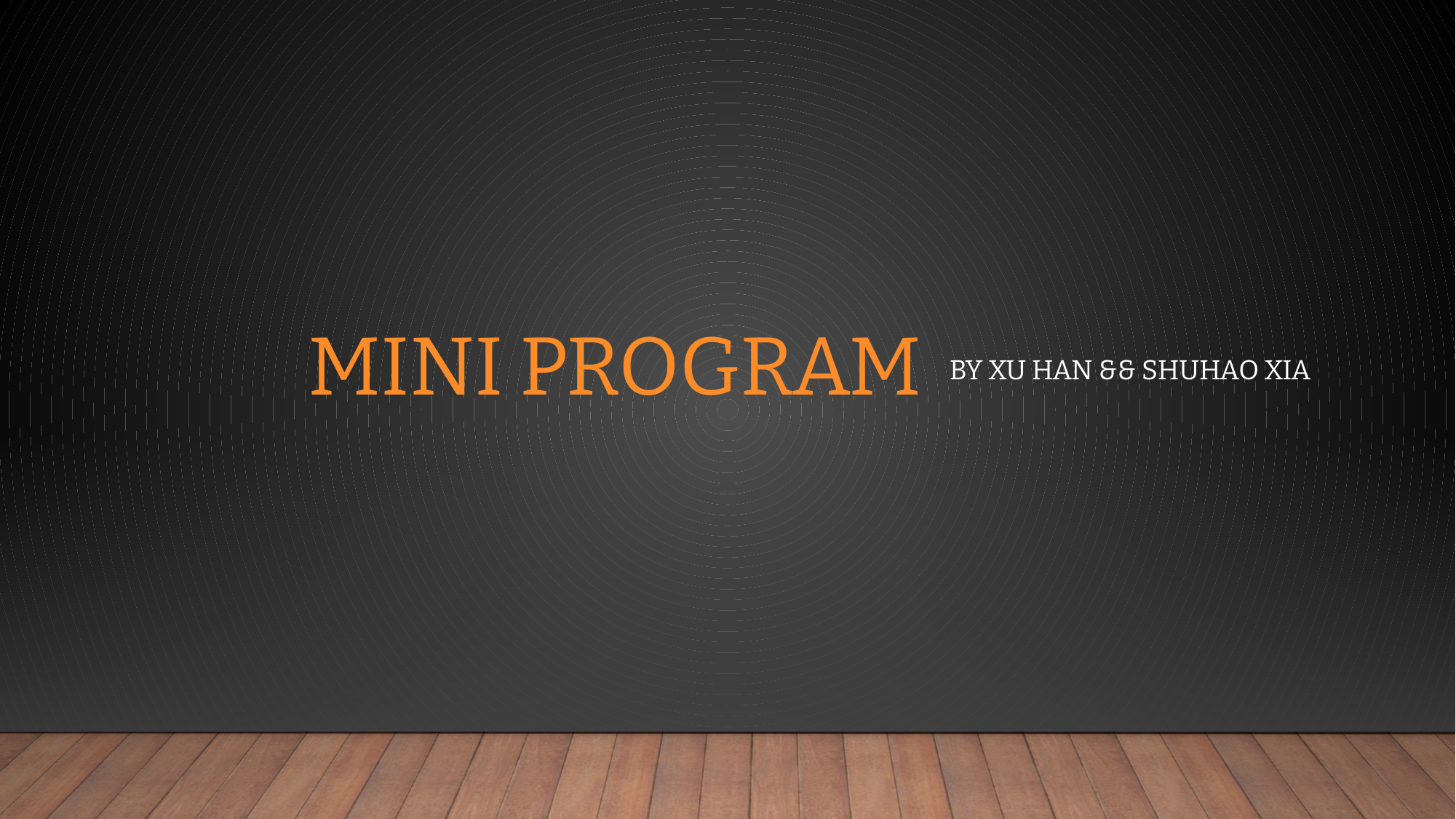

# Mini program
bY xu han && shuhao xia